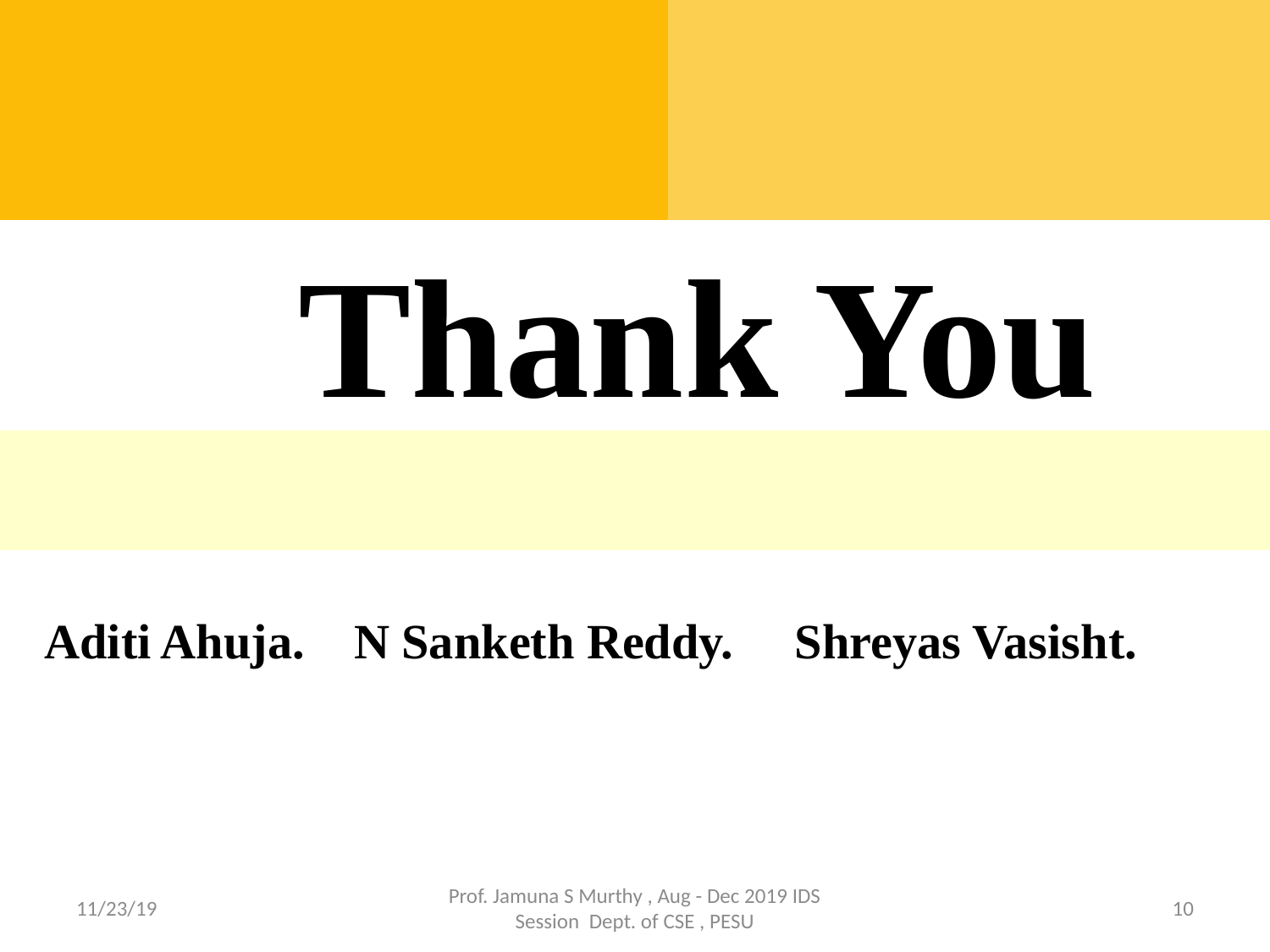

Thank You

Aditi Ahuja.    N Sanketh Reddy.     Shreyas Vasisht.

11/23/19
Prof. Jamuna S Murthy , Aug - Dec 2019 IDS Session  Dept. of CSE , PESU
10